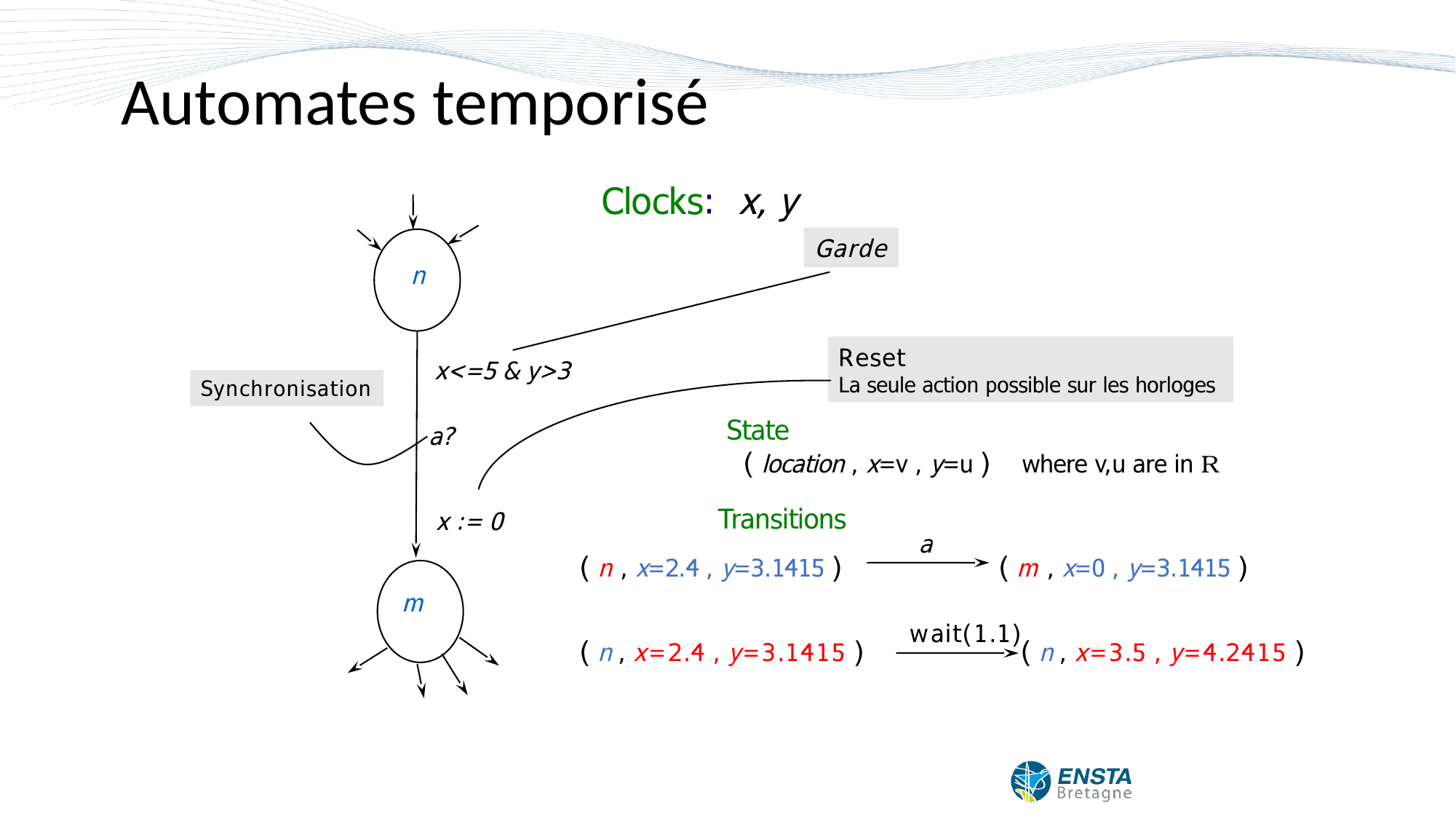

# Automates temporisé
Clocks:  x, y

Garde

n

Reset
La seule action possible sur les horloges
x<=5 & y>3
Synchronisation

State
  ( location , x=v , y=u )    where v,u are in R
a?

Transitions
a
( n , x=2.4 , y=3.1415 )                     ( m , x=0 , y=3.1415 )

x := 0

m
wait(1.1)
( n , x=2.4 , y=3.1415 )                     ( n , x=3.5 , y=4.2415 )

11